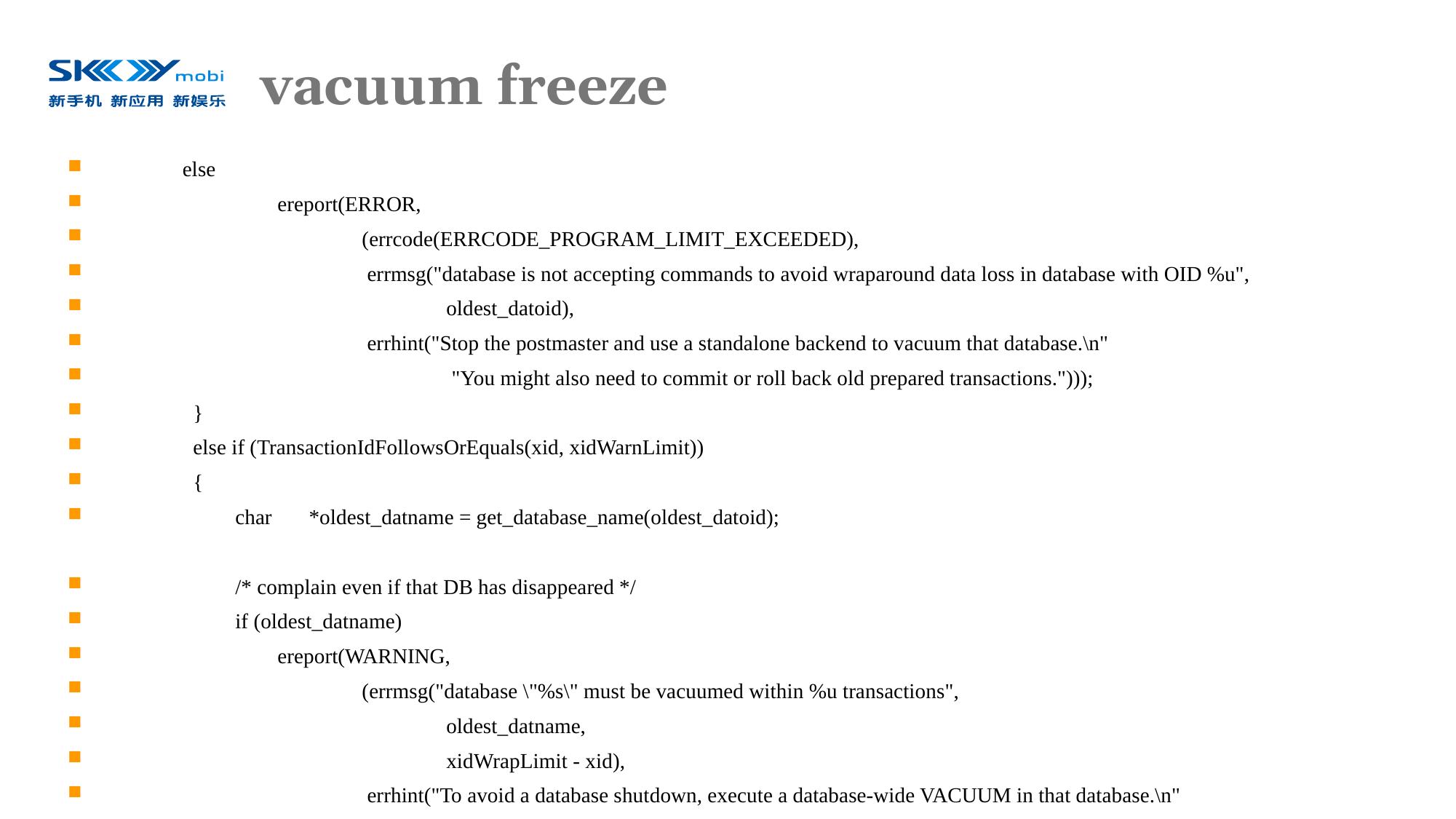

# vacuum freeze
              else
                                ereport(ERROR,
                                                (errcode(ERRCODE_PROGRAM_LIMIT_EXCEEDED),
                                                 errmsg("database is not accepting commands to avoid wraparound data loss in database with OID %u",
                                                                oldest_datoid),
                                                 errhint("Stop the postmaster and use a standalone backend to vacuum that database.\n"
                                                                 "You might also need to commit or roll back old prepared transactions.")));
                }
                else if (TransactionIdFollowsOrEquals(xid, xidWarnLimit))
                {
                        char       *oldest_datname = get_database_name(oldest_datoid);

                        /* complain even if that DB has disappeared */
                        if (oldest_datname)
                                ereport(WARNING,
                                                (errmsg("database \"%s\" must be vacuumed within %u transactions",
                                                                oldest_datname,
                                                                xidWrapLimit - xid),
                                                 errhint("To avoid a database shutdown, execute a database-wide VACUUM in that database.\n"